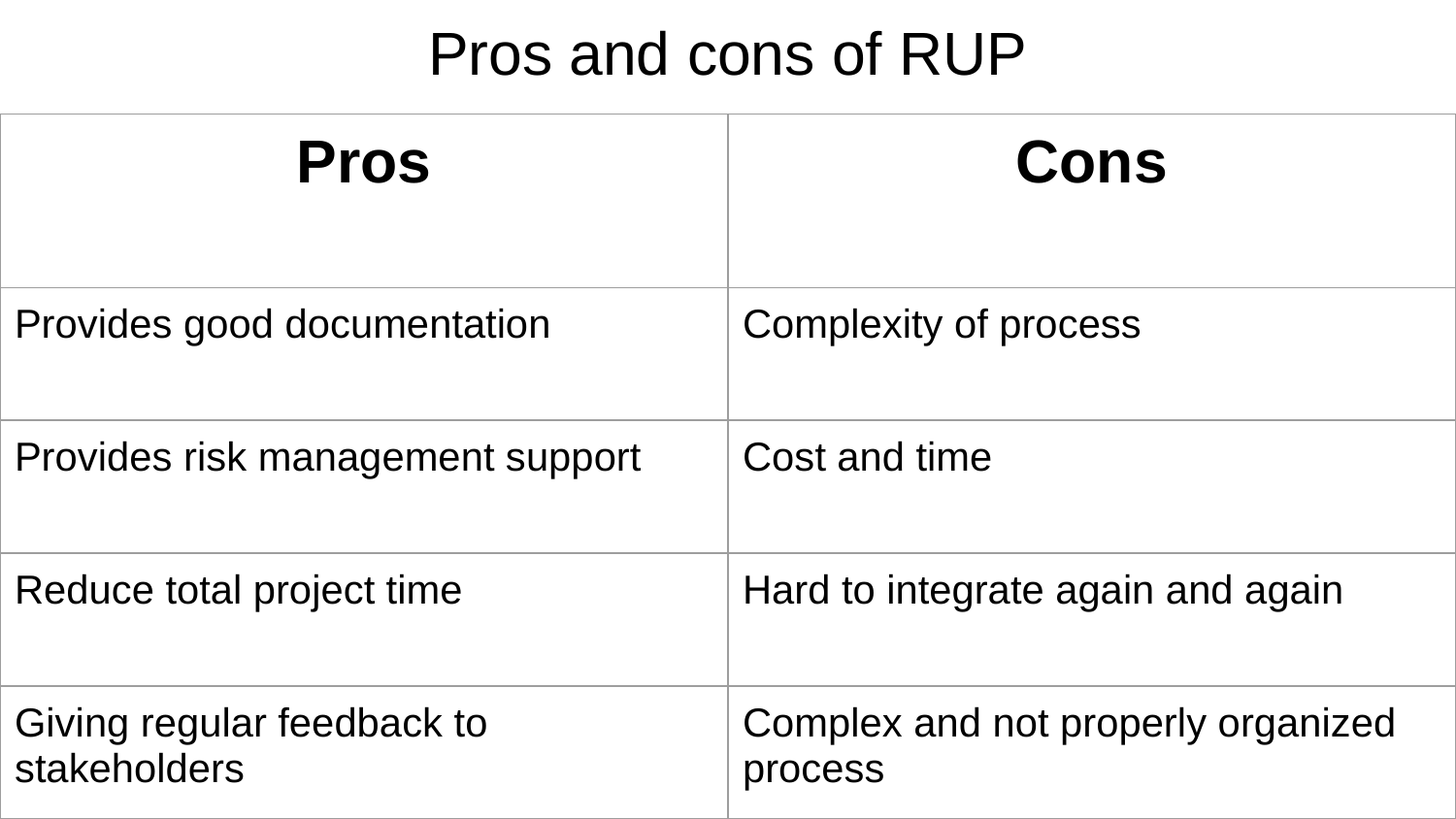

# Pros and cons of RUP
| Pros | Cons |
| --- | --- |
| Provides good documentation | Complexity of process |
| Provides risk management support | Cost and time |
| Reduce total project time | Hard to integrate again and again |
| Giving regular feedback to stakeholders | Complex and not properly organized process |